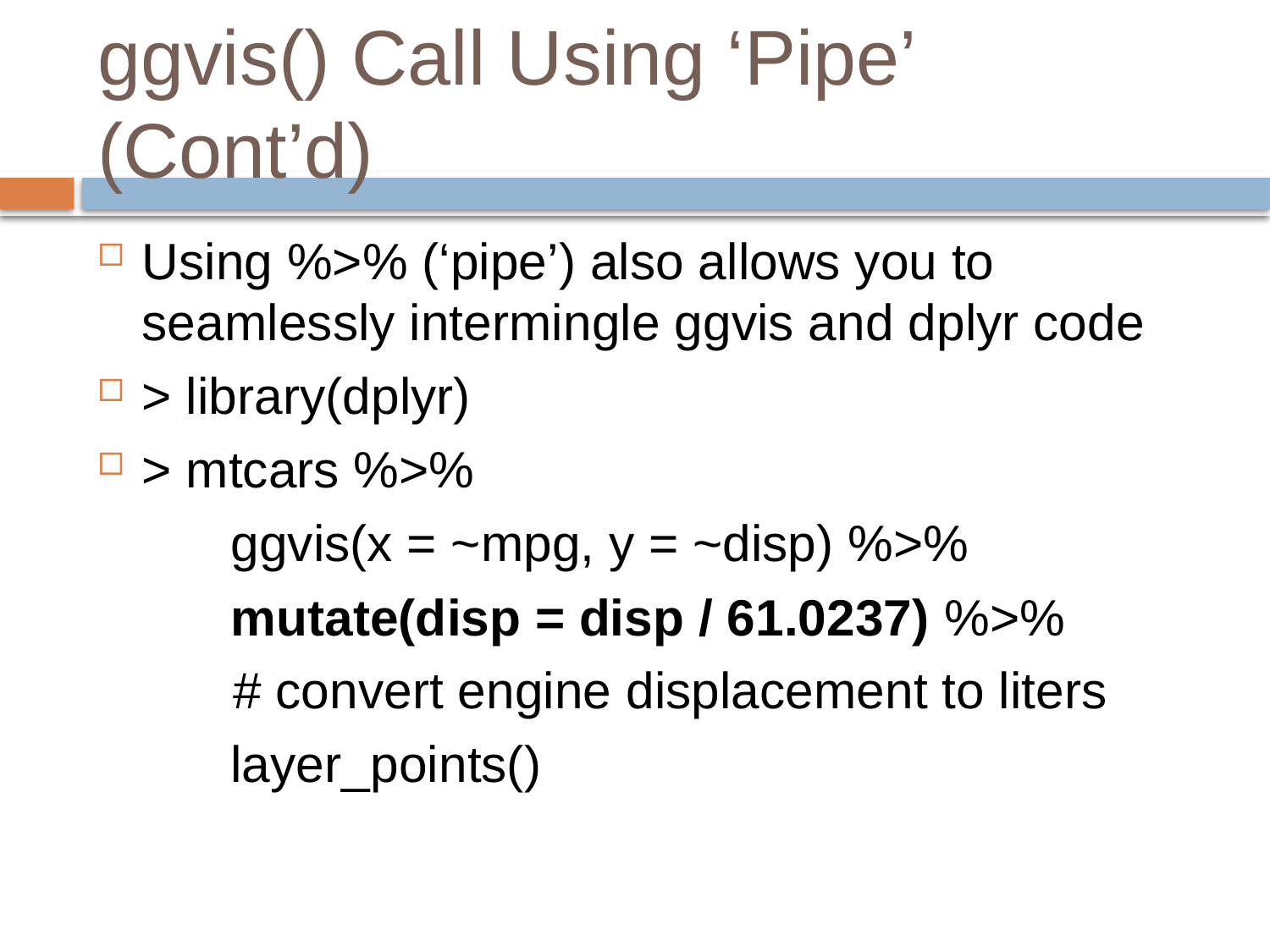

# ggvis() Call Using ‘Pipe’ (Cont’d)
Using %>% (‘pipe’) also allows you to seamlessly intermingle ggvis and dplyr code
> library(dplyr)
> mtcars %>%
 ggvis(x = ~mpg, y = ~disp) %>%
 mutate(disp = disp / 61.0237) %>%
# convert engine displacement to liters
 layer_points()